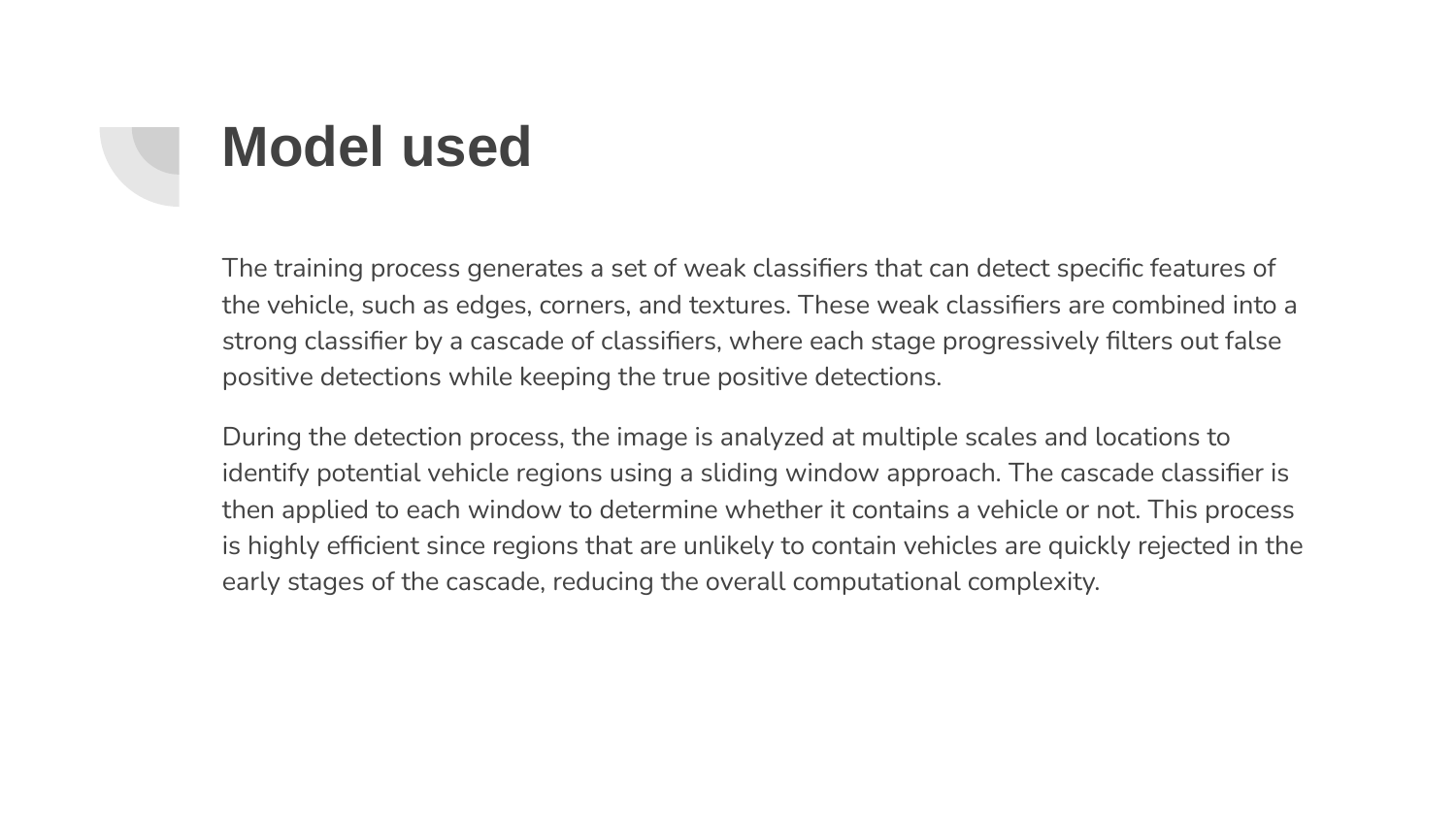

# Model used
The training process generates a set of weak classifiers that can detect specific features of the vehicle, such as edges, corners, and textures. These weak classifiers are combined into a strong classifier by a cascade of classifiers, where each stage progressively filters out false positive detections while keeping the true positive detections.
During the detection process, the image is analyzed at multiple scales and locations to identify potential vehicle regions using a sliding window approach. The cascade classifier is then applied to each window to determine whether it contains a vehicle or not. This process is highly efficient since regions that are unlikely to contain vehicles are quickly rejected in the early stages of the cascade, reducing the overall computational complexity.